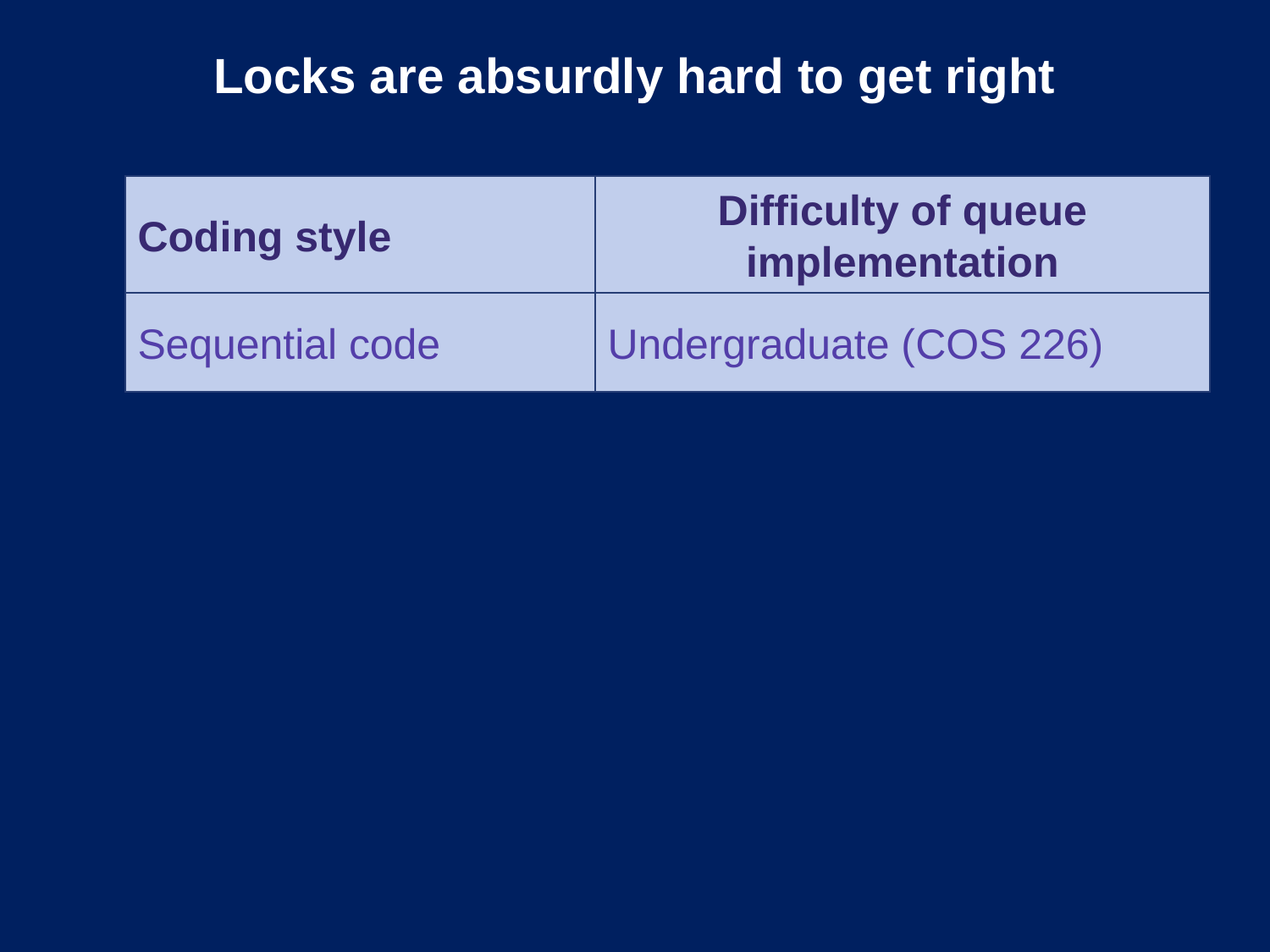

# Locks are absurdly hard to get right
| Coding style | Difficulty of queue implementation |
| --- | --- |
| Sequential code | Undergraduate (COS 226) |